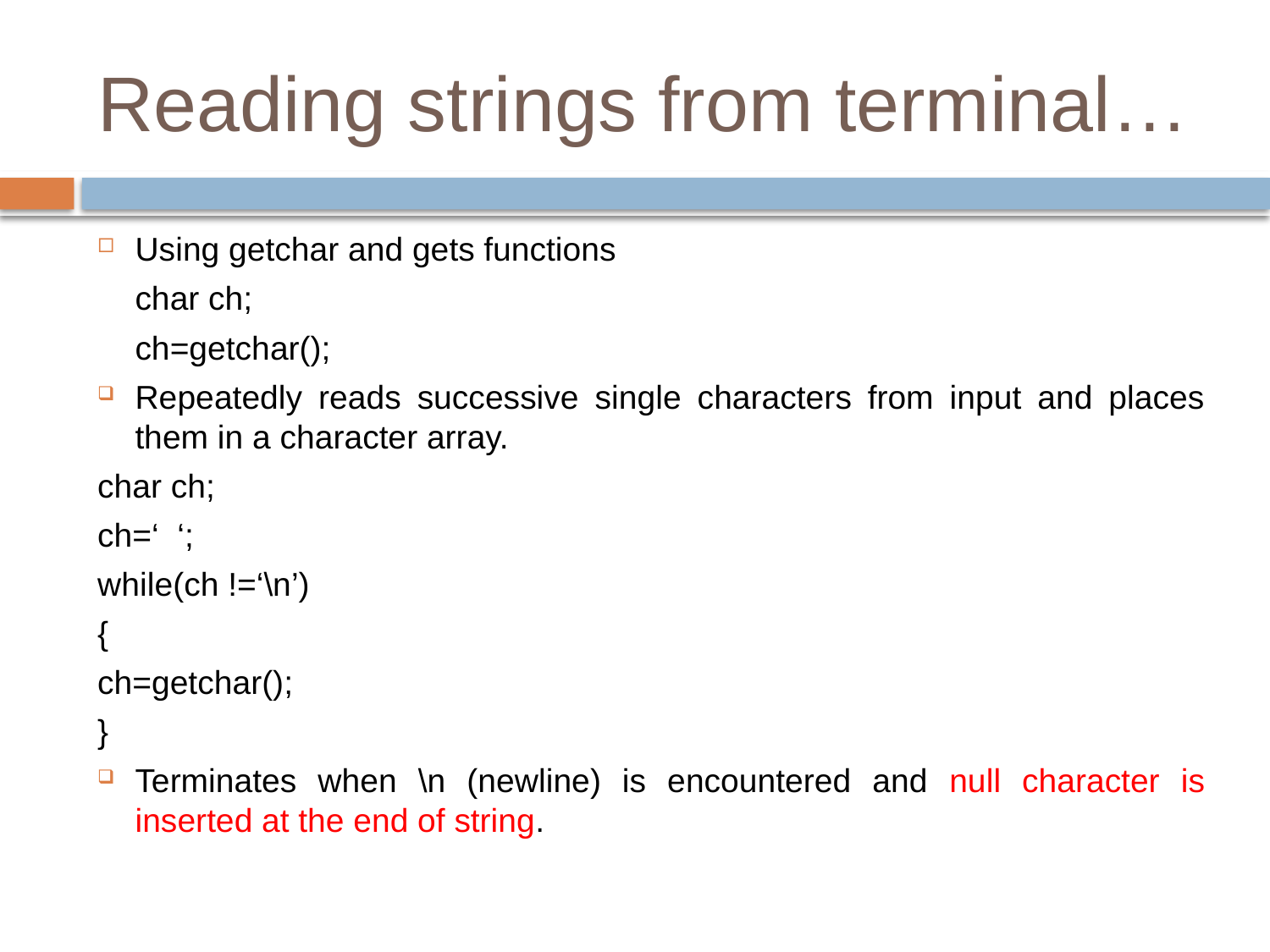

# Reading strings from terminal…
Using getchar and gets functions
		char ch;
		ch=getchar();
Repeatedly reads successive single characters from input and places them in a character array.
char ch;
ch=‘  ‘;
while(ch !=‘\n’)
{
ch=getchar();
}
Terminates when \n (newline) is encountered and null character is inserted at the end of string.